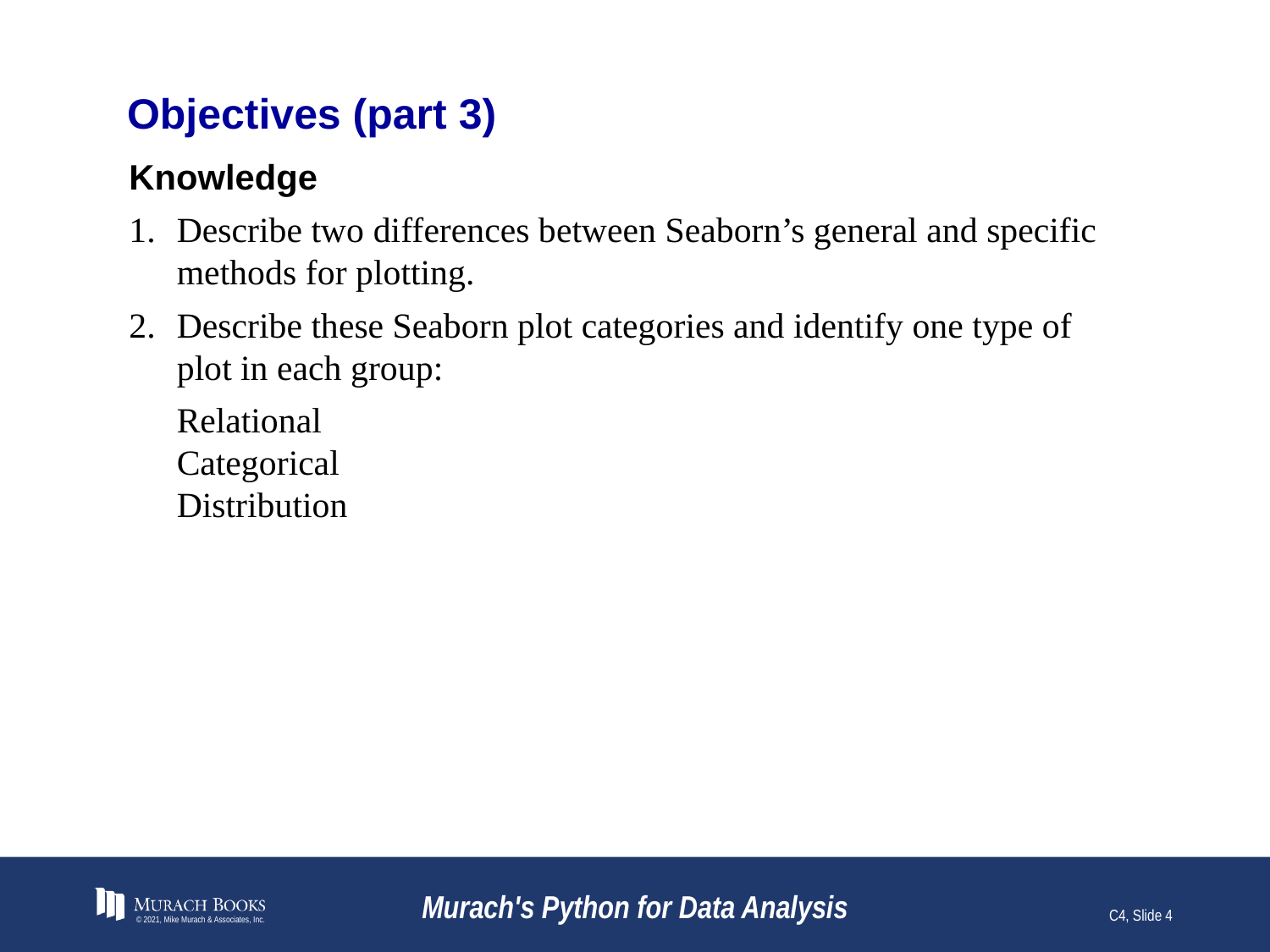

# Objectives (part 3)
Knowledge
Describe two differences between Seaborn’s general and specific methods for plotting.
Describe these Seaborn plot categories and identify one type of plot in each group:
Relational
Categorical
Distribution

© 2021, Mike Murach & Associates, Inc.
Murach's Python for Data Analysis

C4, Slide 4